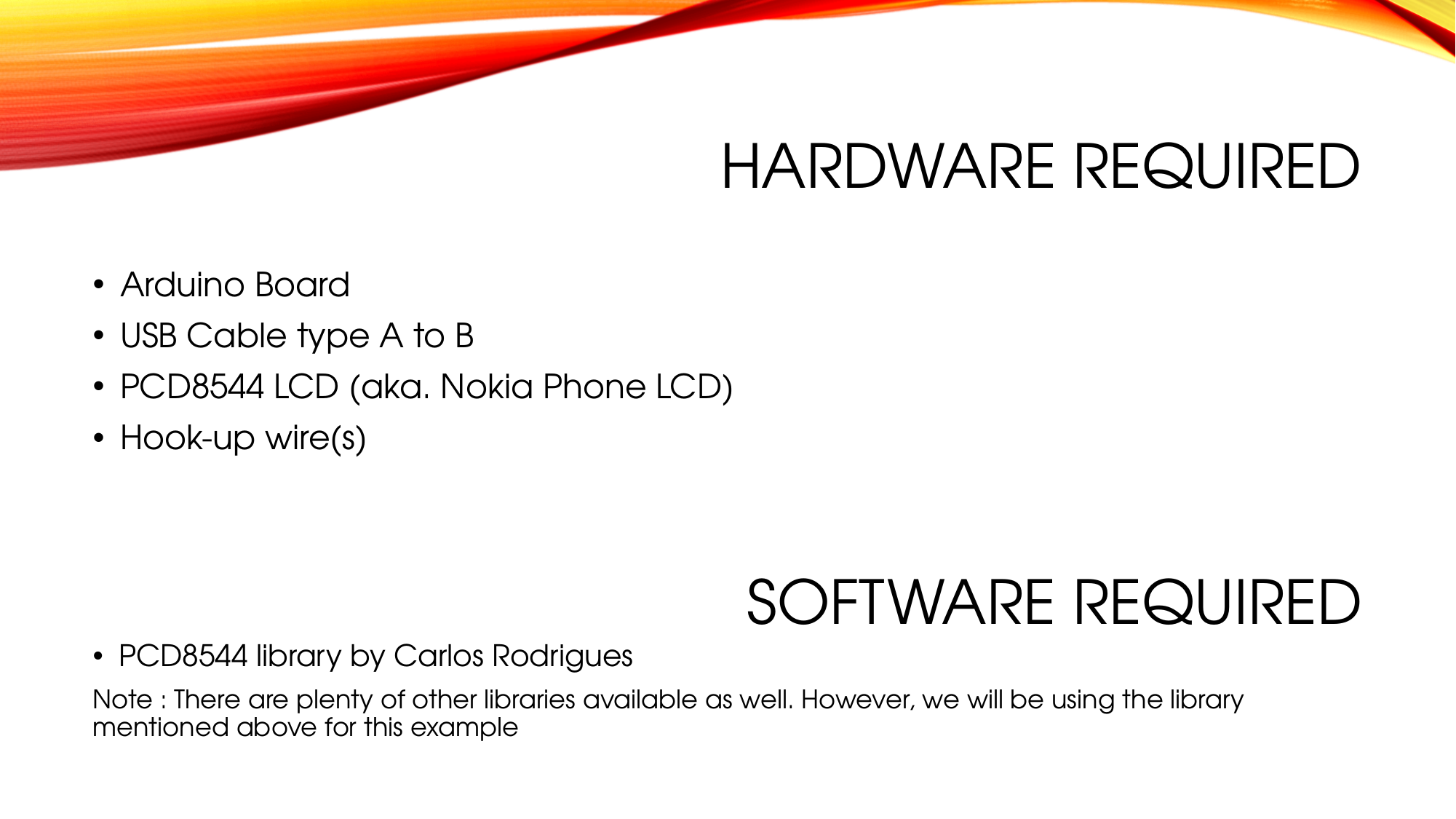

# Hardware Required
Arduino Board
USB Cable type A to B
PCD8544 LCD (aka. Nokia Phone LCD)
Hook-up wire(s)

SOFTWARE Required
PCD8544 library by Carlos Rodrigues
Note : There are plenty of other libraries available as well. However, we will be using the library mentioned above for this example